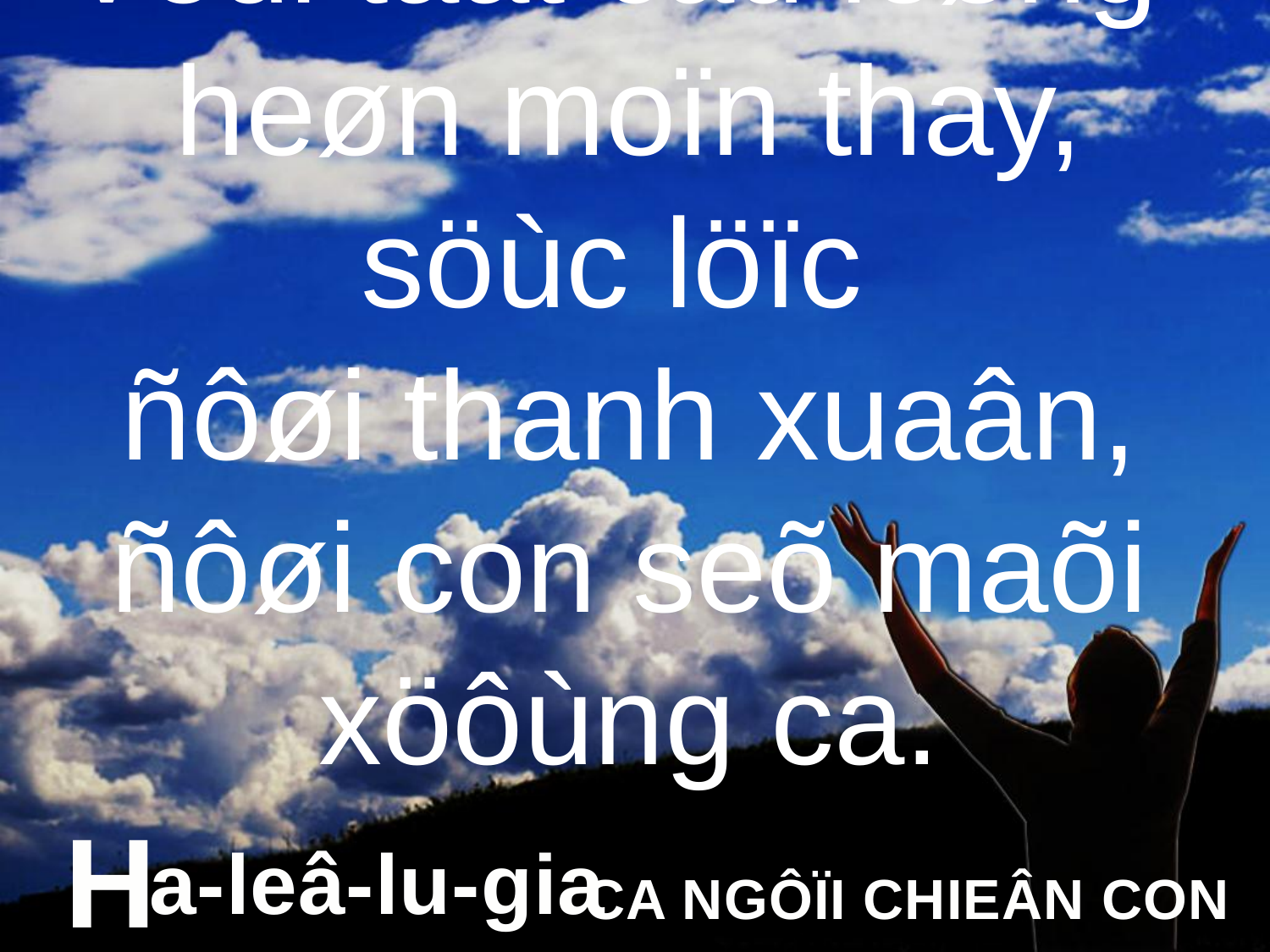

Vôùi taát caû loøng
heøn moïn thay, söùc löïc
ñôøi thanh xuaân, ñôøi con seõ maõi xöôùng ca.
H
a-leâ-lu-gia
CA NGÔÏI CHIEÂN CON